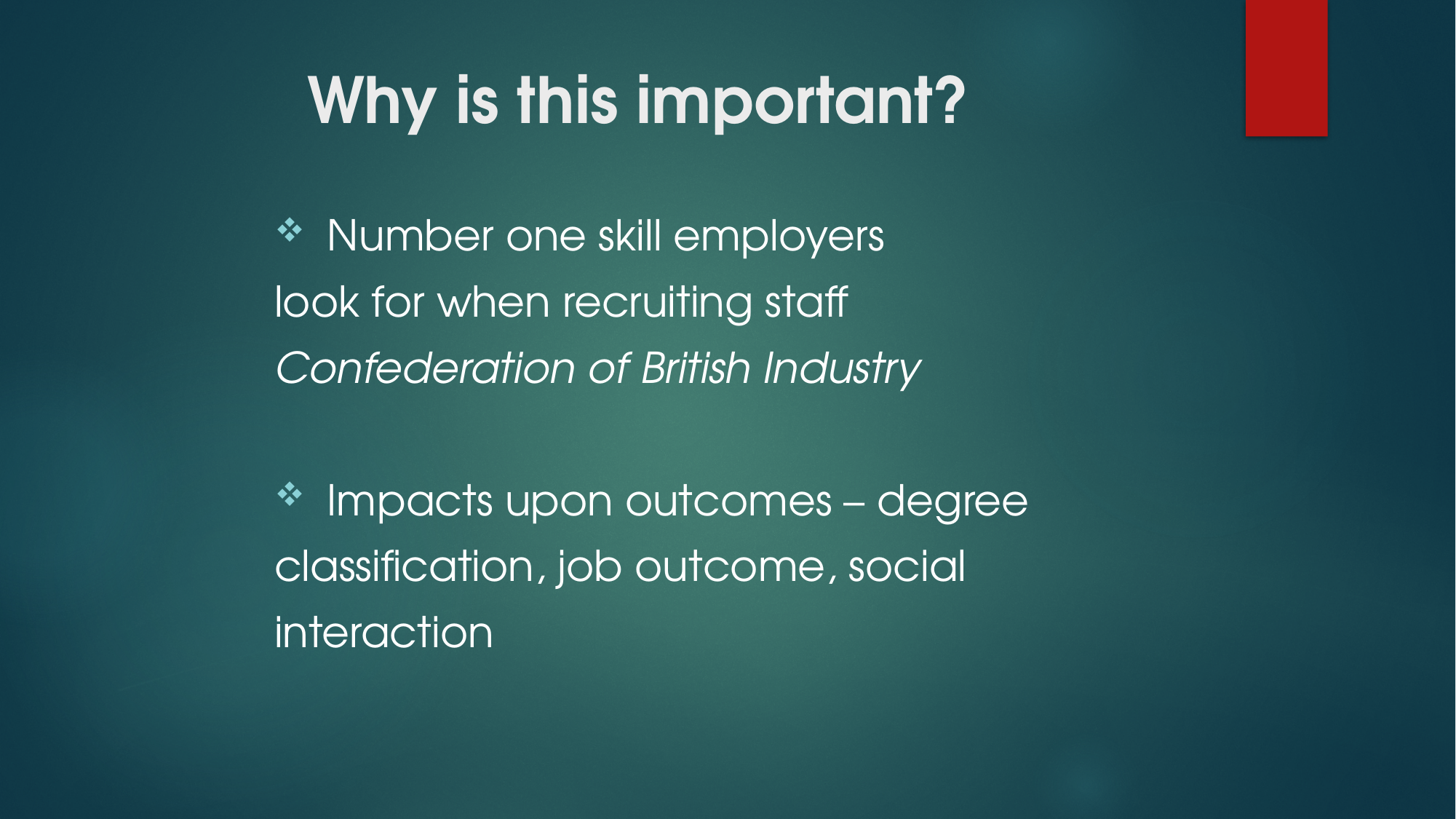

# Why is this important?
 Number one skill employers
look for when recruiting staff
Confederation of British Industry

 Impacts upon outcomes – degree
classification, job outcome, social
interaction